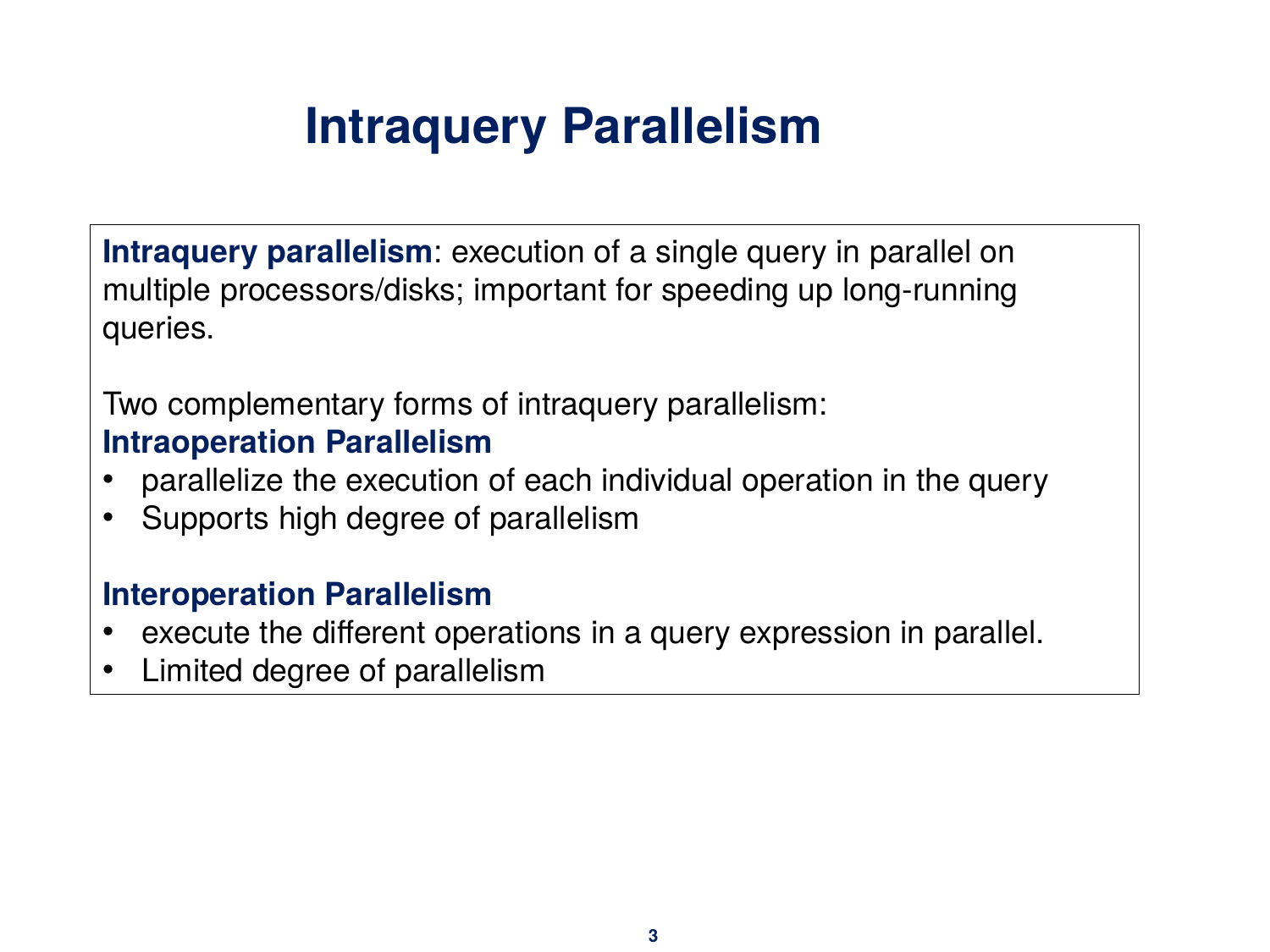

# Intraquery Parallelism
Intraquery parallelism: execution of a single query in parallel on multiple processors/disks; important for speeding up long-running queries.

Two complementary forms of intraquery parallelism:
Intraoperation Parallelism
parallelize the execution of each individual operation in the query
Supports high degree of parallelism

Interoperation Parallelism
execute the different operations in a query expression in parallel.
Limited degree of parallelism